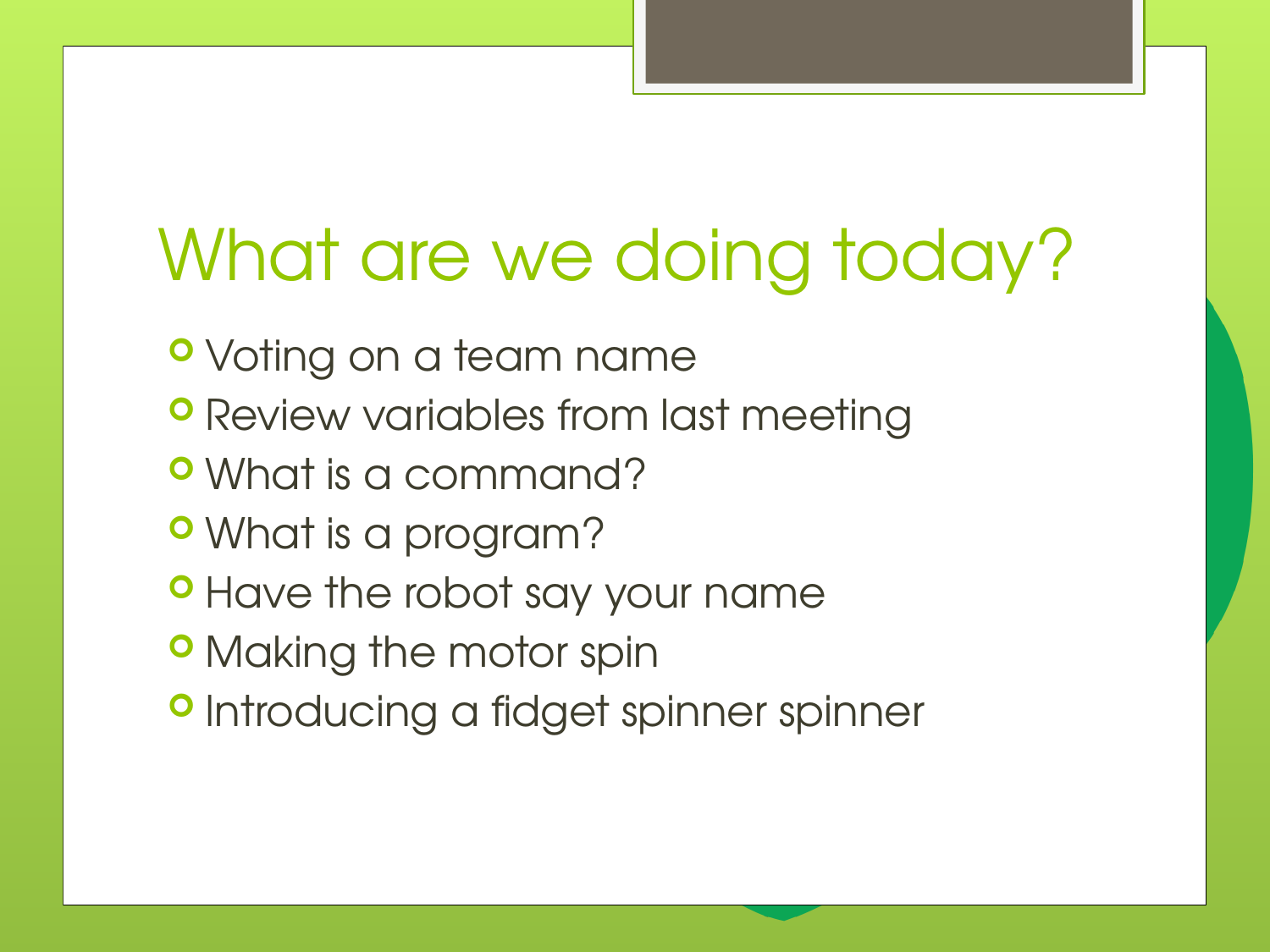

# What are we doing today?
Voting on a team name
Review variables from last meeting
What is a command?
What is a program?
Have the robot say your name
Making the motor spin
Introducing a fidget spinner spinner